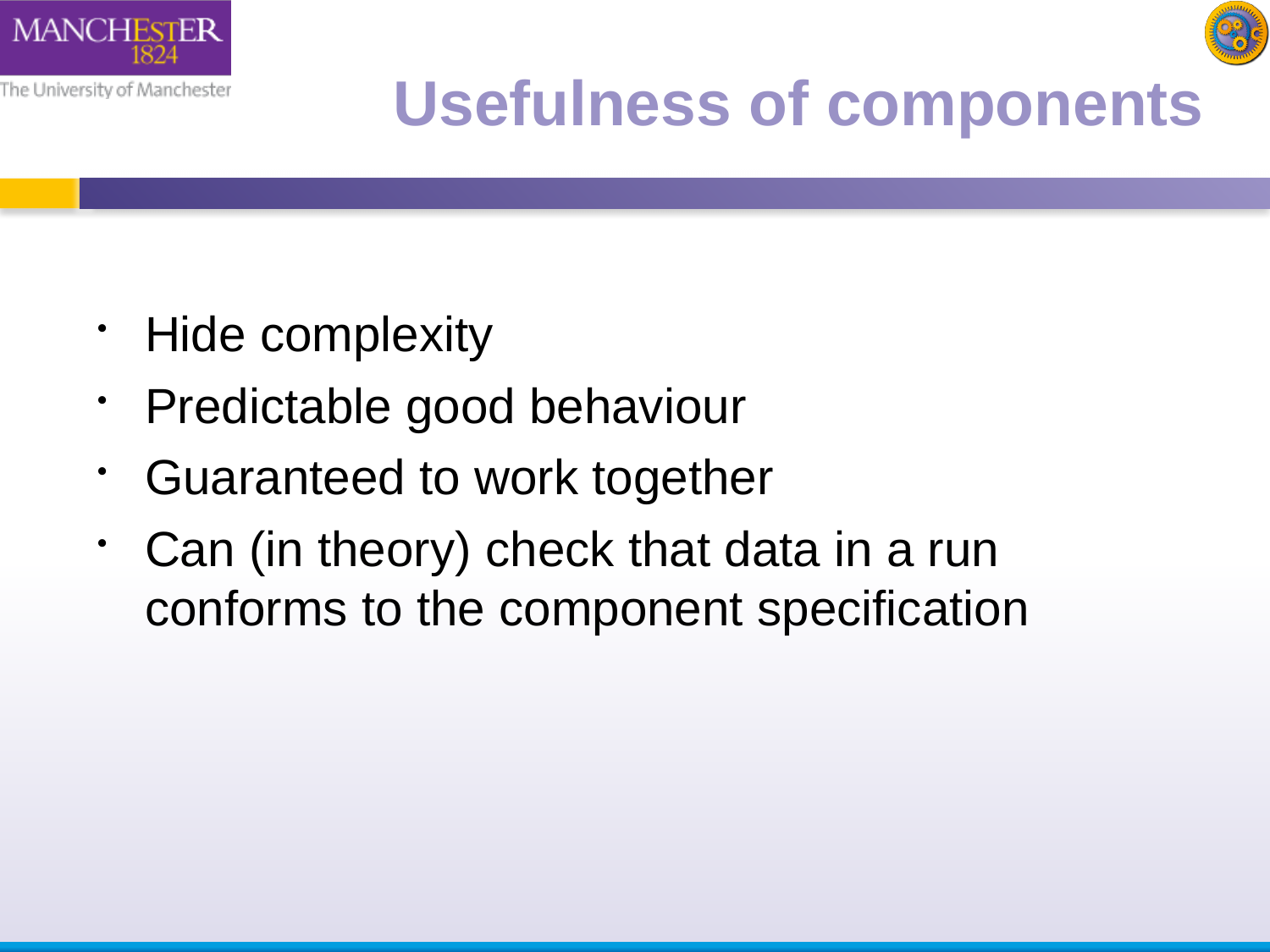

# Usefulness of components
Hide complexity
Predictable good behaviour
Guaranteed to work together
Can (in theory) check that data in a run conforms to the component specification